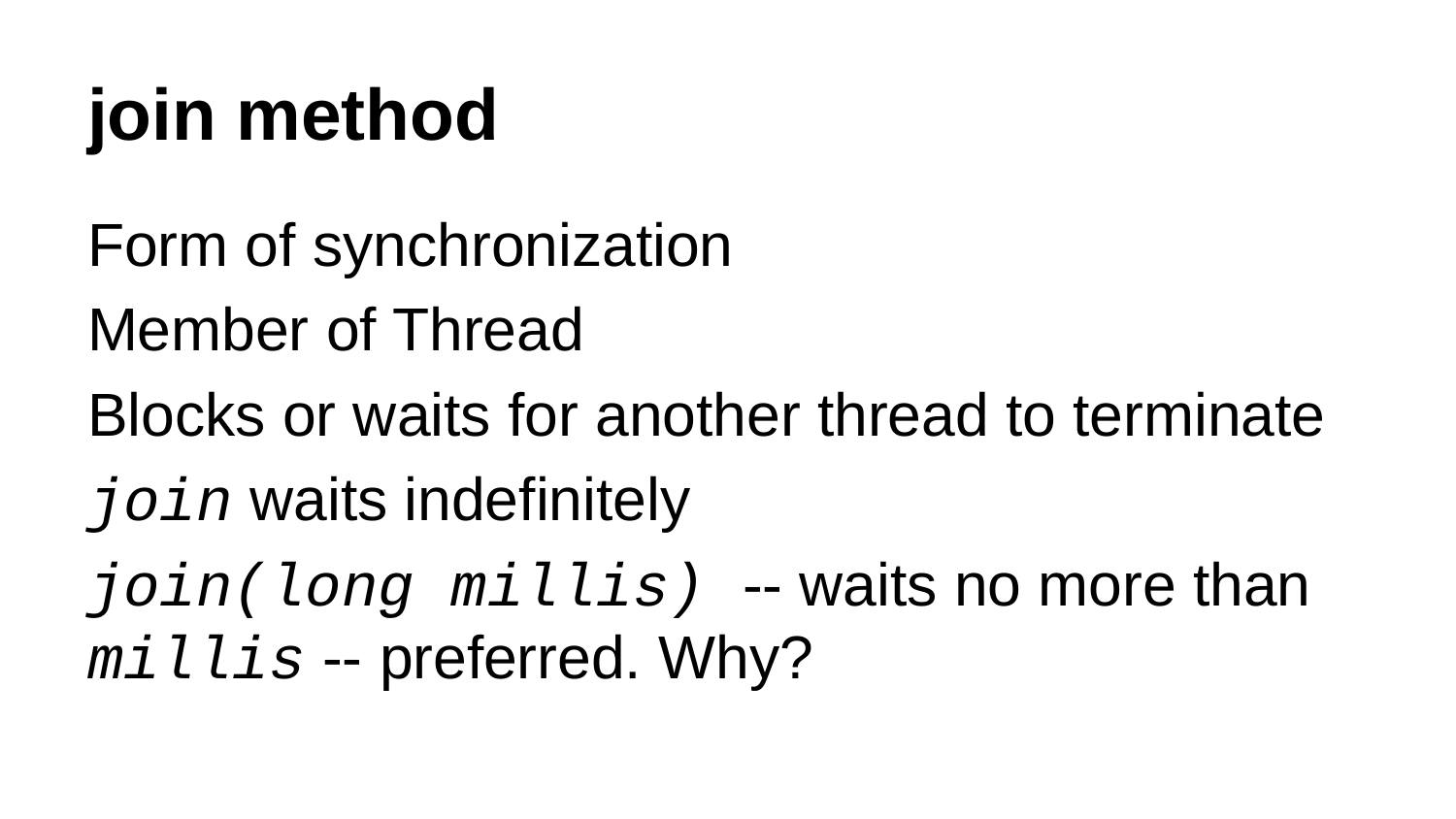

# join method
Form of synchronization
Member of Thread
Blocks or waits for another thread to terminate
join waits indefinitely
join(long millis) -- waits no more than millis -- preferred. Why?